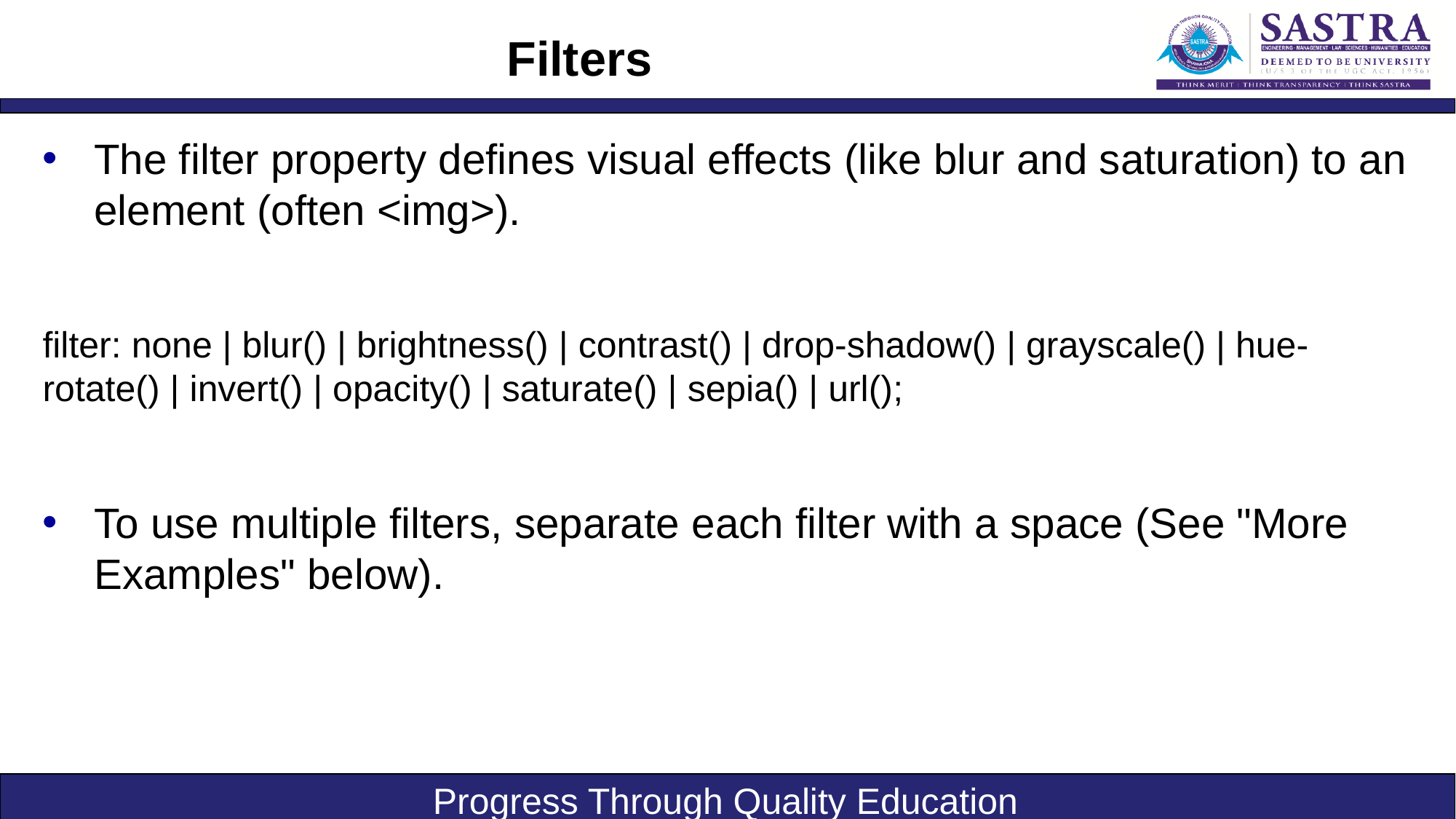

# Filters
The filter property defines visual effects (like blur and saturation) to an element (often <img>).

filter: none | blur() | brightness() | contrast() | drop-shadow() | grayscale() | hue-rotate() | invert() | opacity() | saturate() | sepia() | url();

To use multiple filters, separate each filter with a space (See "More Examples" below).